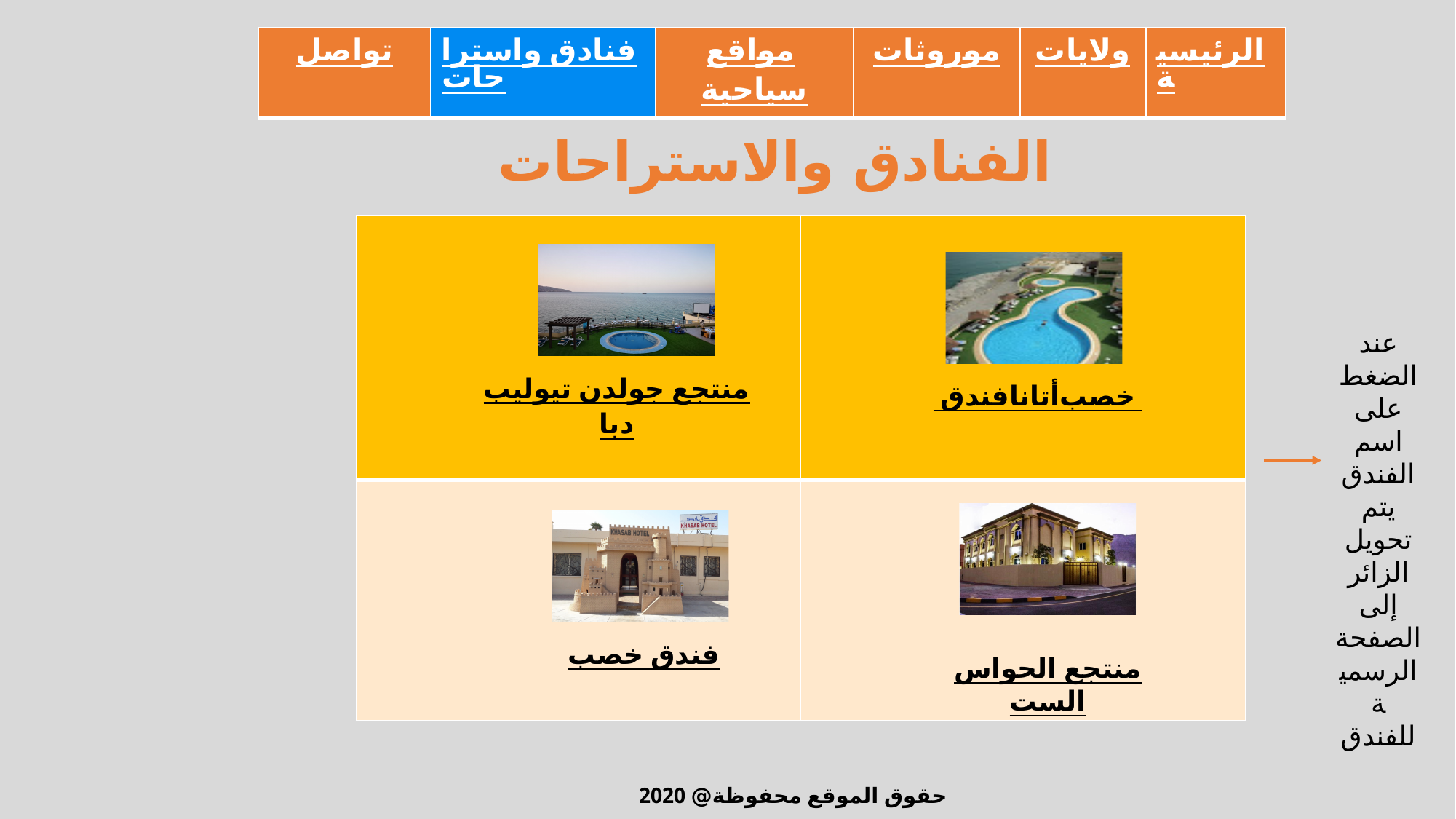

| تواصل | فنادق واستراحات | مواقع سياحية | موروثات | ولايات | الرئيسية |
| --- | --- | --- | --- | --- | --- |
الفنادق والاستراحات
|  |  |
| --- | --- |
|  |  |

منتجع جولدن تيوليب دبا
عند الضغط على اسم الفندق يتم تحويل الزائر إلى الصفحة الرسمية للفندق
فندق أتانا خصب

فندق خصب
منتجع الحواس الست
حقوق الموقع محفوظة@ 2020